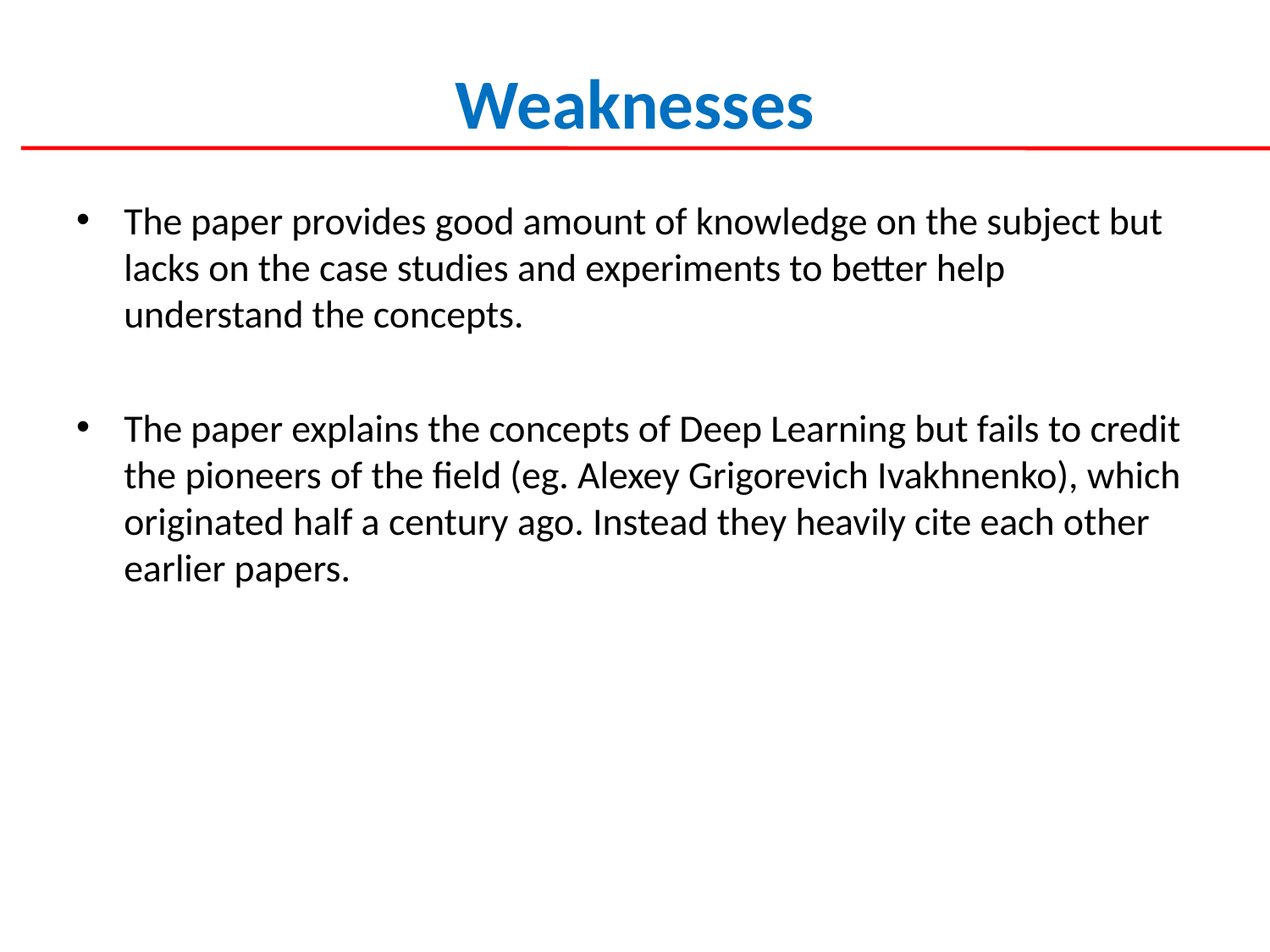

# Weaknesses
The paper provides good amount of knowledge on the subject but lacks on the case studies and experiments to better help understand the concepts.

The paper explains the concepts of Deep Learning but fails to credit the pioneers of the field (eg. Alexey Grigorevich Ivakhnenko), which originated half a century ago. Instead they heavily cite each other earlier papers.